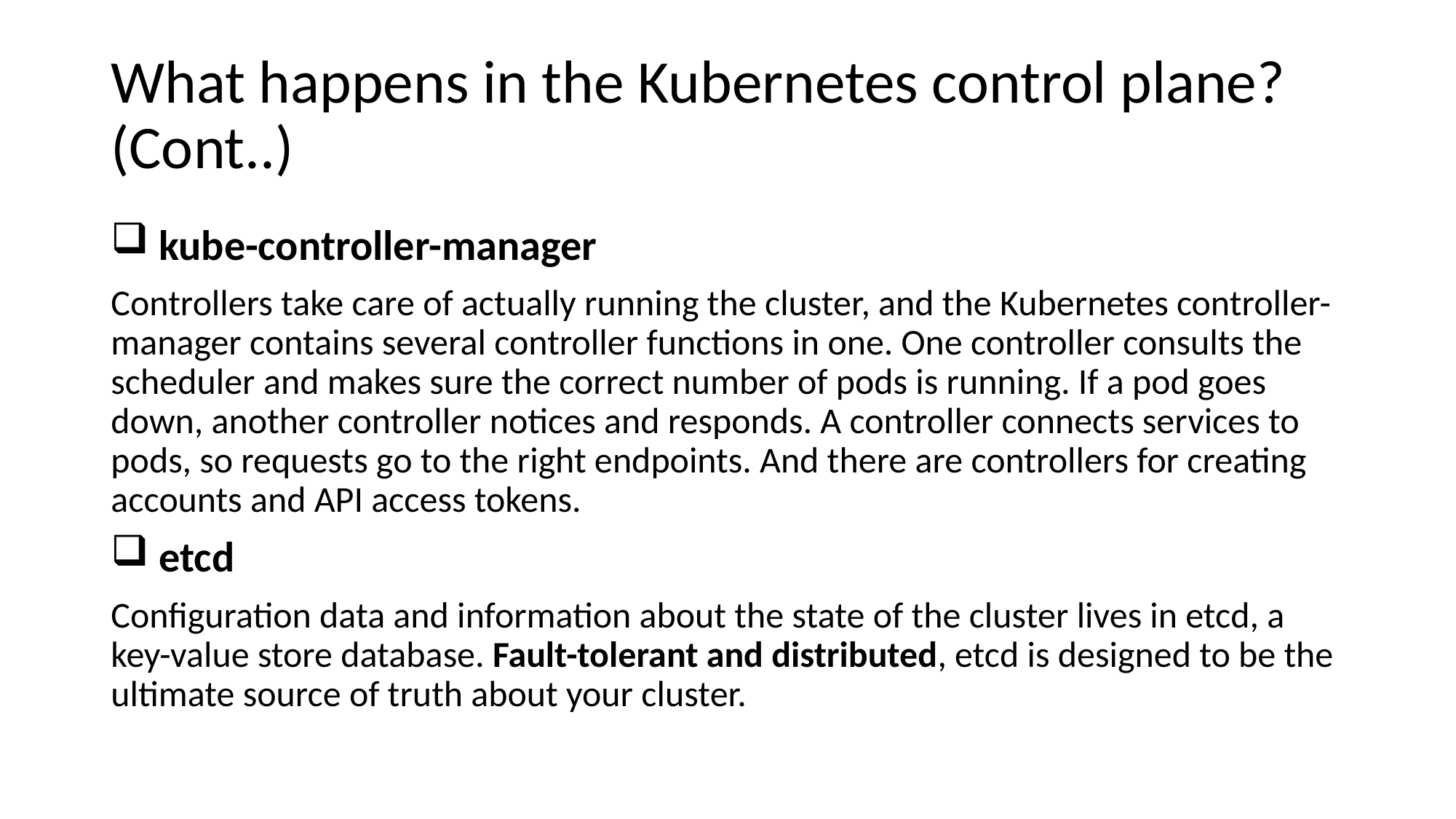

# What happens in the Kubernetes control plane? (Cont..)
 kube-controller-manager
Controllers take care of actually running the cluster, and the Kubernetes controller-manager contains several controller functions in one. One controller consults the scheduler and makes sure the correct number of pods is running. If a pod goes down, another controller notices and responds. A controller connects services to pods, so requests go to the right endpoints. And there are controllers for creating accounts and API access tokens.
 etcd
Configuration data and information about the state of the cluster lives in etcd, a key-value store database. Fault-tolerant and distributed, etcd is designed to be the ultimate source of truth about your cluster.